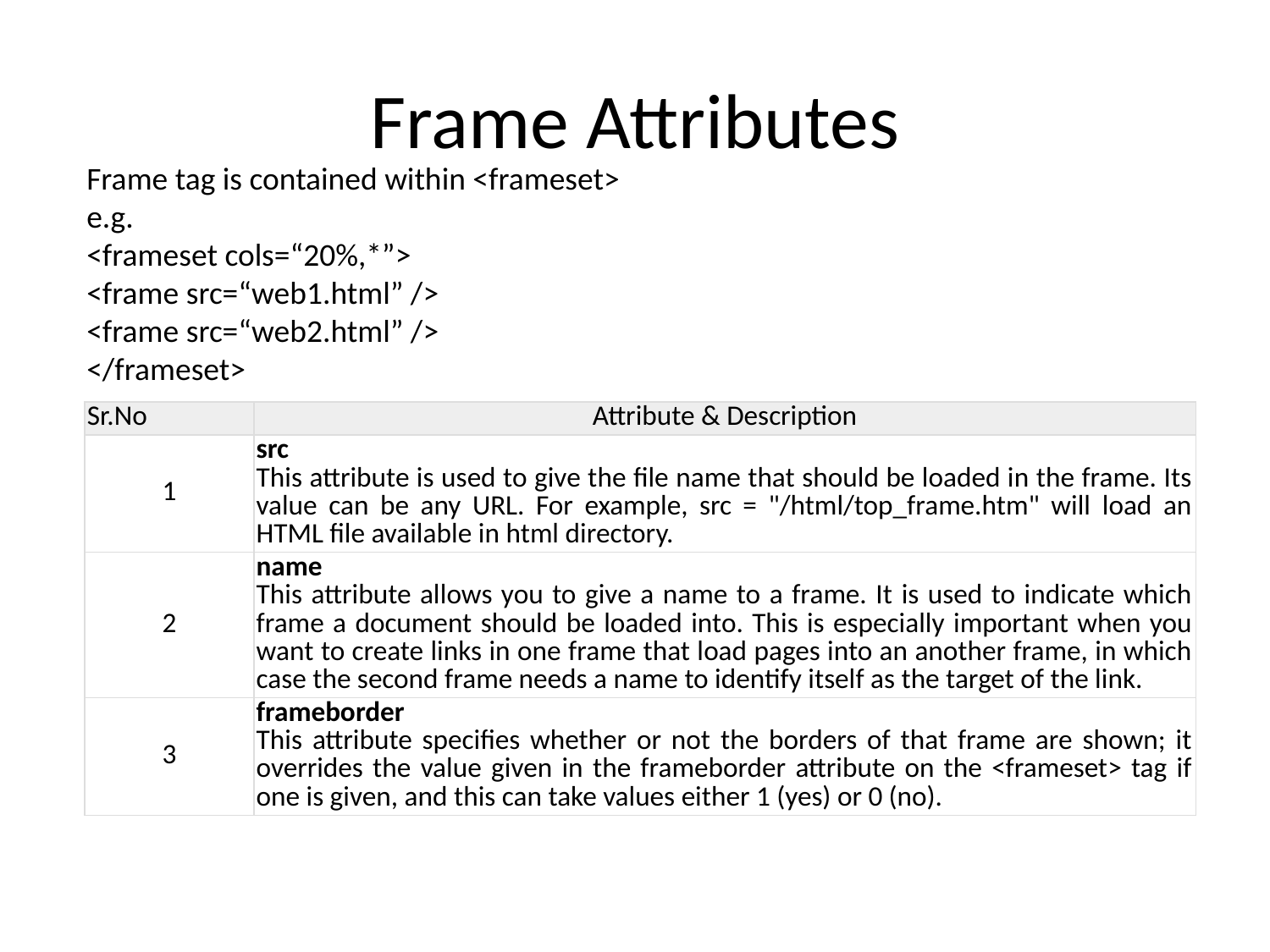

# Frame Attributes
Frame tag is contained within <frameset>
e.g.
<frameset cols=“20%,*”>
<frame src=“web1.html” />
<frame src=“web2.html” />
</frameset>

| Sr.No | Attribute & Description |
| --- | --- |
| 1 | src This attribute is used to give the file name that should be loaded in the frame. Its value can be any URL. For example, src = "/html/top\_frame.htm" will load an HTML file available in html directory. |
| 2 | name This attribute allows you to give a name to a frame. It is used to indicate which frame a document should be loaded into. This is especially important when you want to create links in one frame that load pages into an another frame, in which case the second frame needs a name to identify itself as the target of the link. |
| 3 | frameborder This attribute specifies whether or not the borders of that frame are shown; it overrides the value given in the frameborder attribute on the <frameset> tag if one is given, and this can take values either 1 (yes) or 0 (no). |